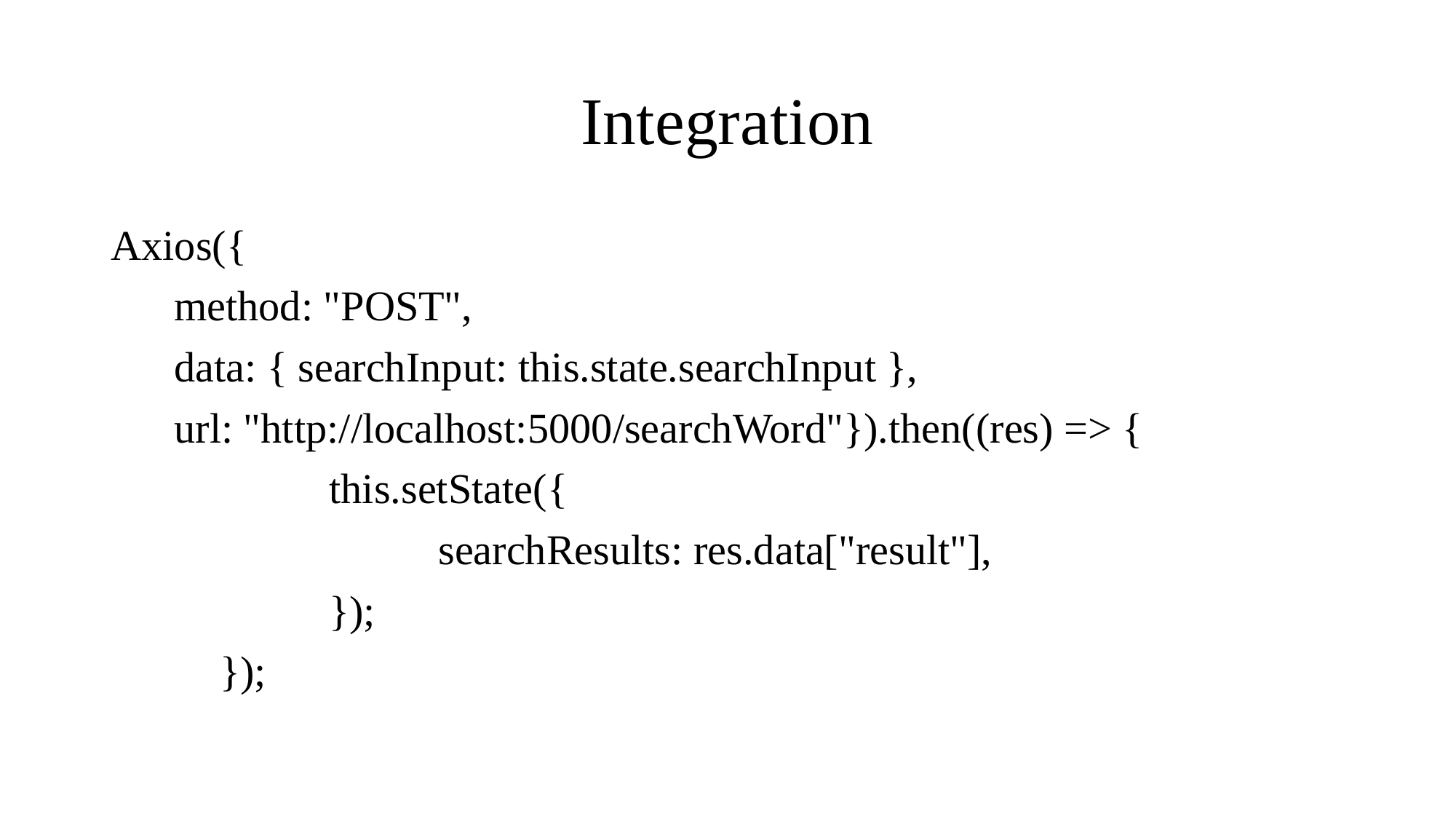

# Integration
Axios({
      method: "POST",
      data: { searchInput: this.state.searchInput },
      url: "http://localhost:5000/searchWord"}).then((res) => {
      		this.setState({
        			searchResults: res.data["result"],
      		});
    	});